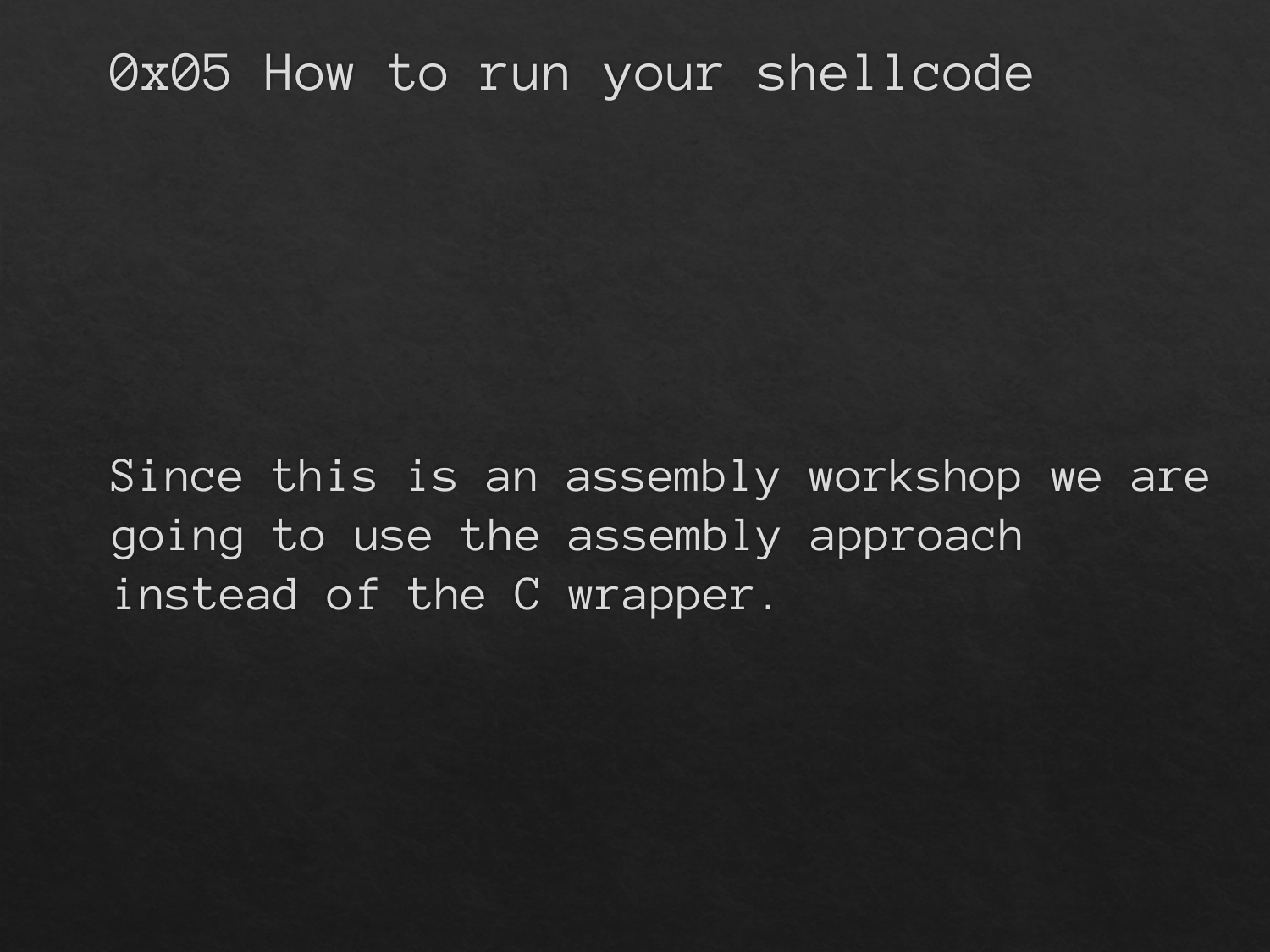

# 0x05 How to run your shellcode

Since this is an assembly workshop we are going to use the assembly approach instead of the C wrapper.